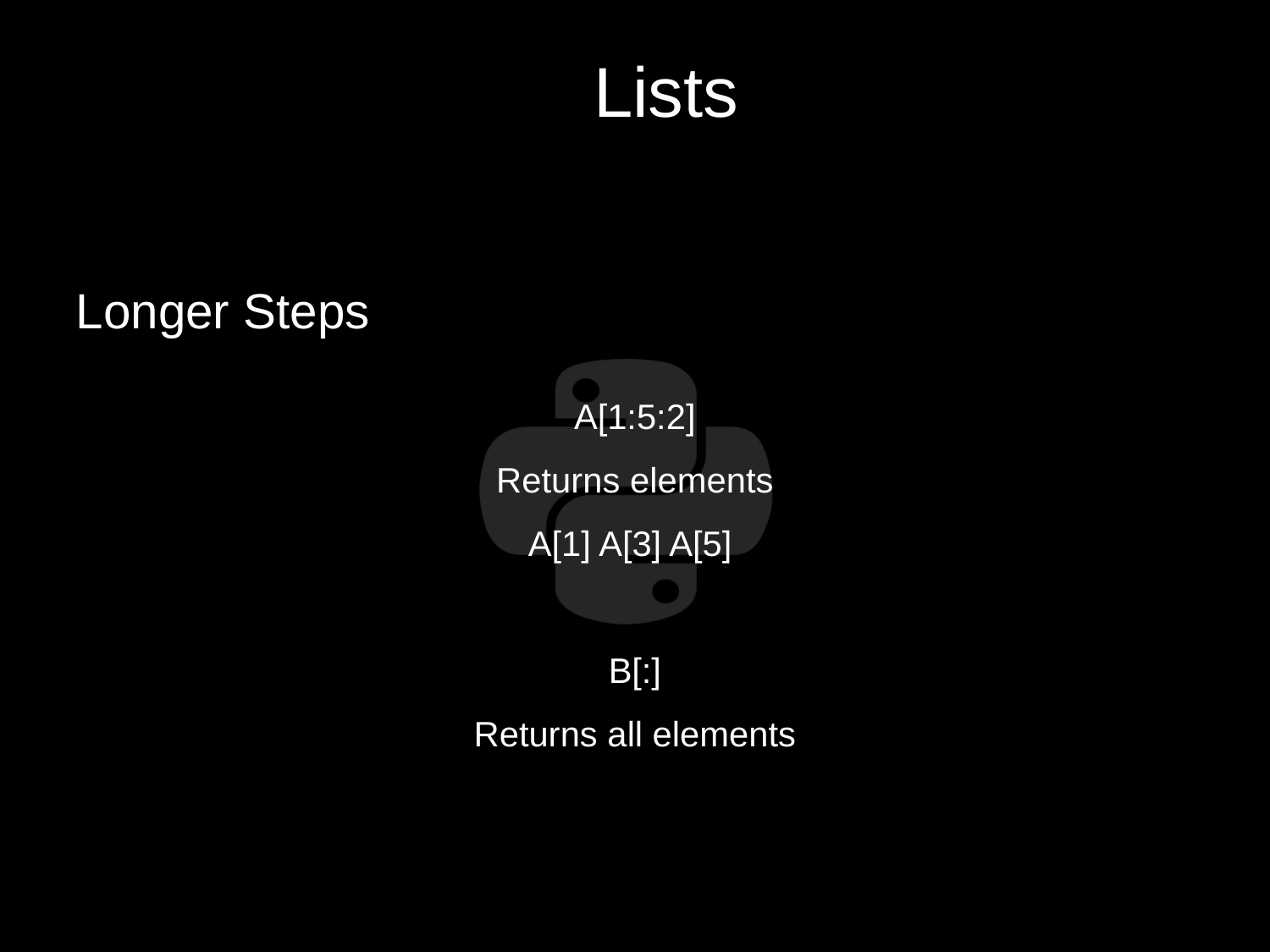

Lists
Longer Steps

A[1:5:2]
Returns elements
A[1] A[3] A[5]

B[:]
Returns all elements